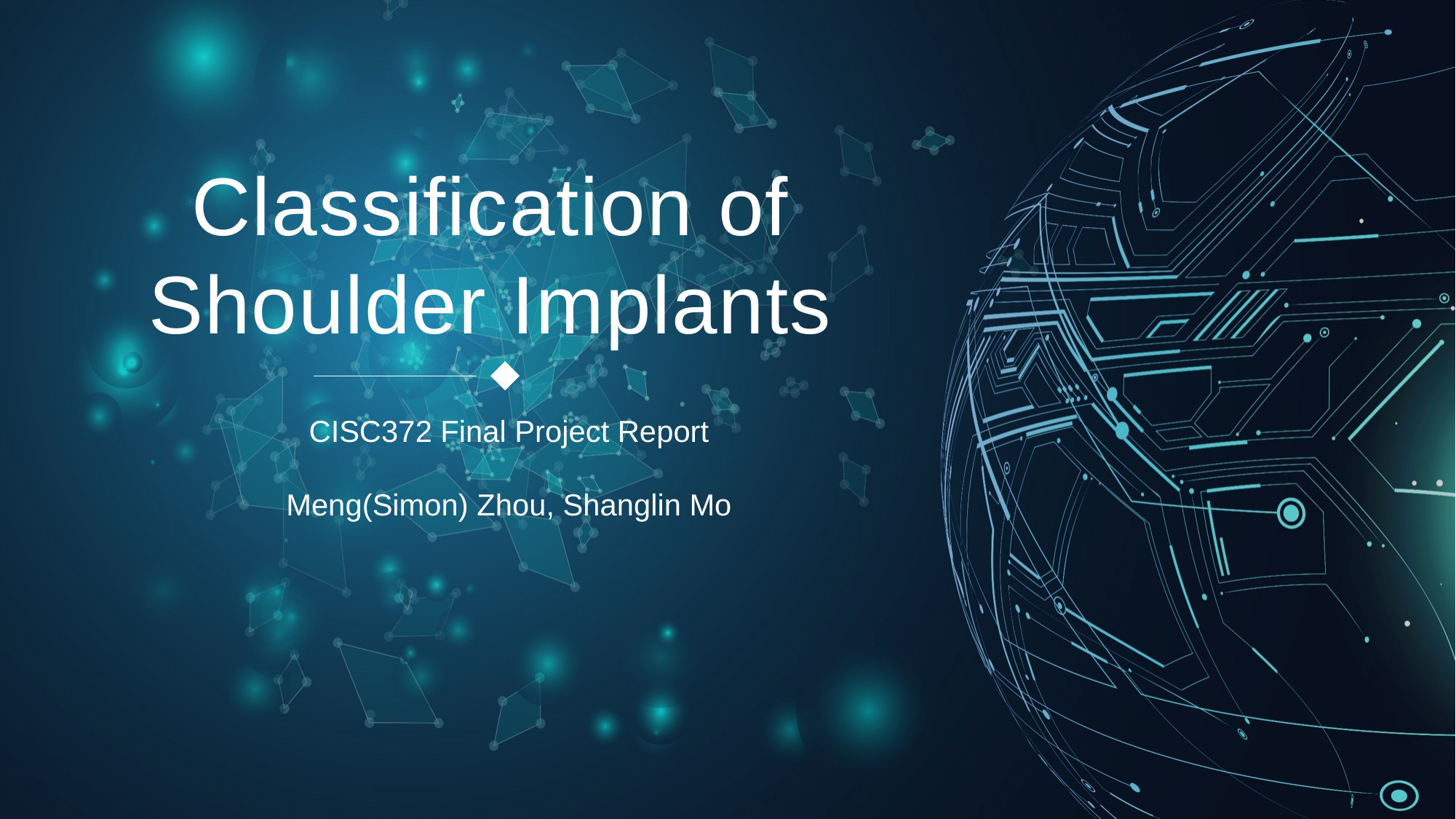

Classification of
Shoulder Implants

CISC372 Final Project Report
Meng(Simon) Zhou, Shanglin Mo